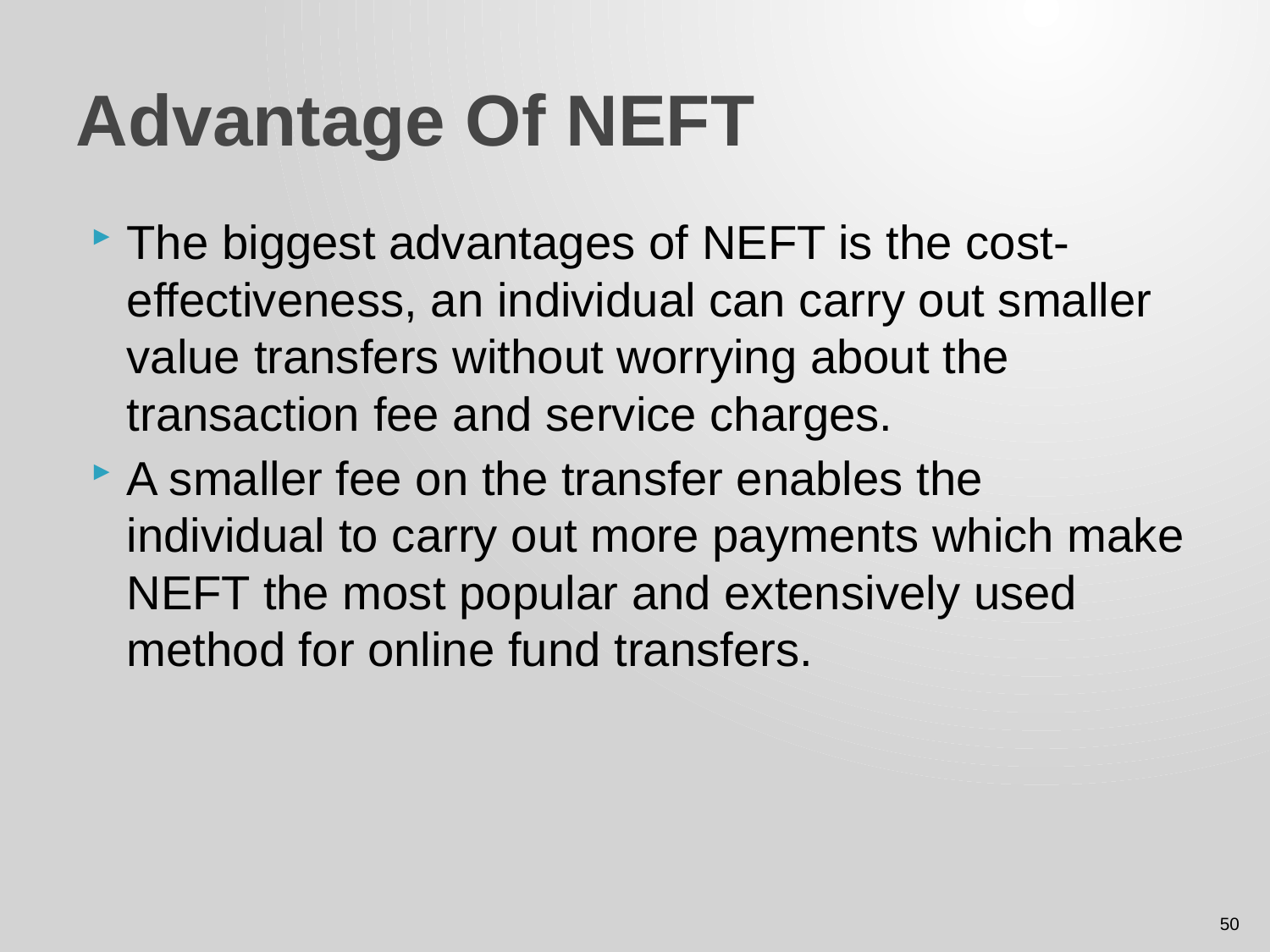

# Advantage Of NEFT
The biggest advantages of NEFT is the cost-effectiveness, an individual can carry out smaller value transfers without worrying about the transaction fee and service charges.
A smaller fee on the transfer enables the individual to carry out more payments which make NEFT the most popular and extensively used method for online fund transfers.

50